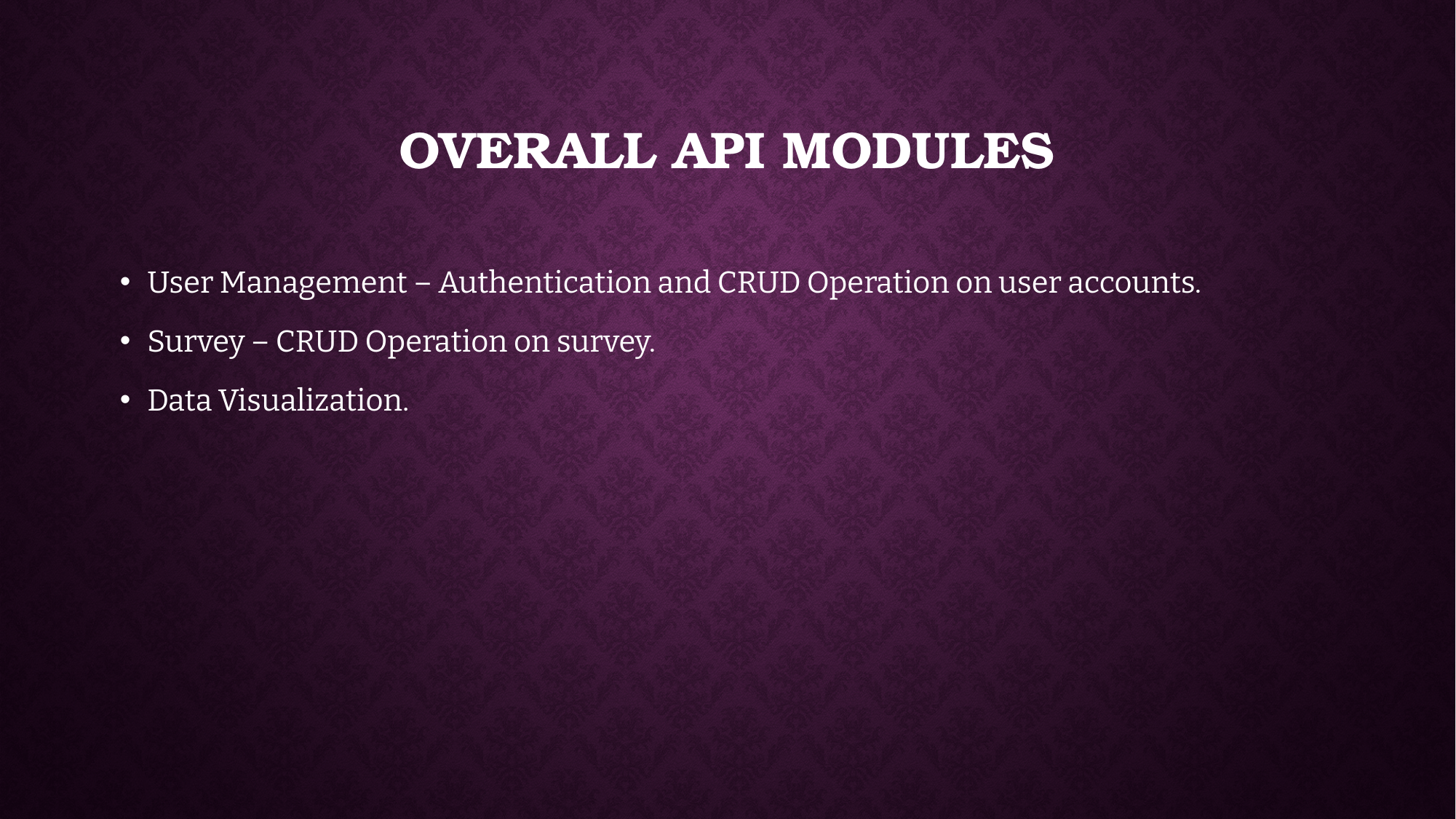

# Overall API Modules
User Management – Authentication and CRUD Operation on user accounts.
Survey – CRUD Operation on survey.
Data Visualization.